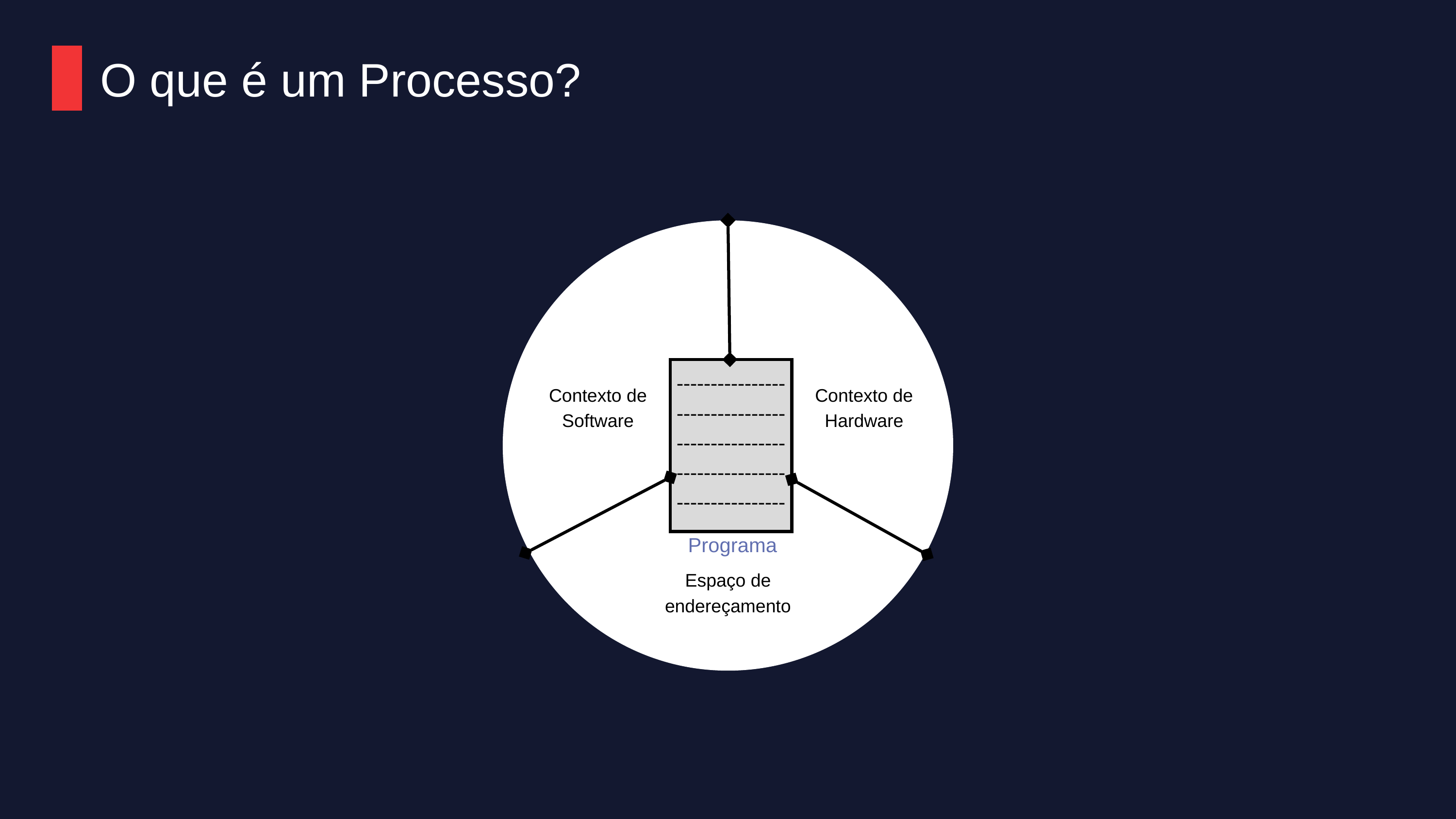

O que é um Processo?

--------------------------------------------------------------------------------
Contexto de Software
Contexto de Hardware

Programa
Espaço de endereçamento